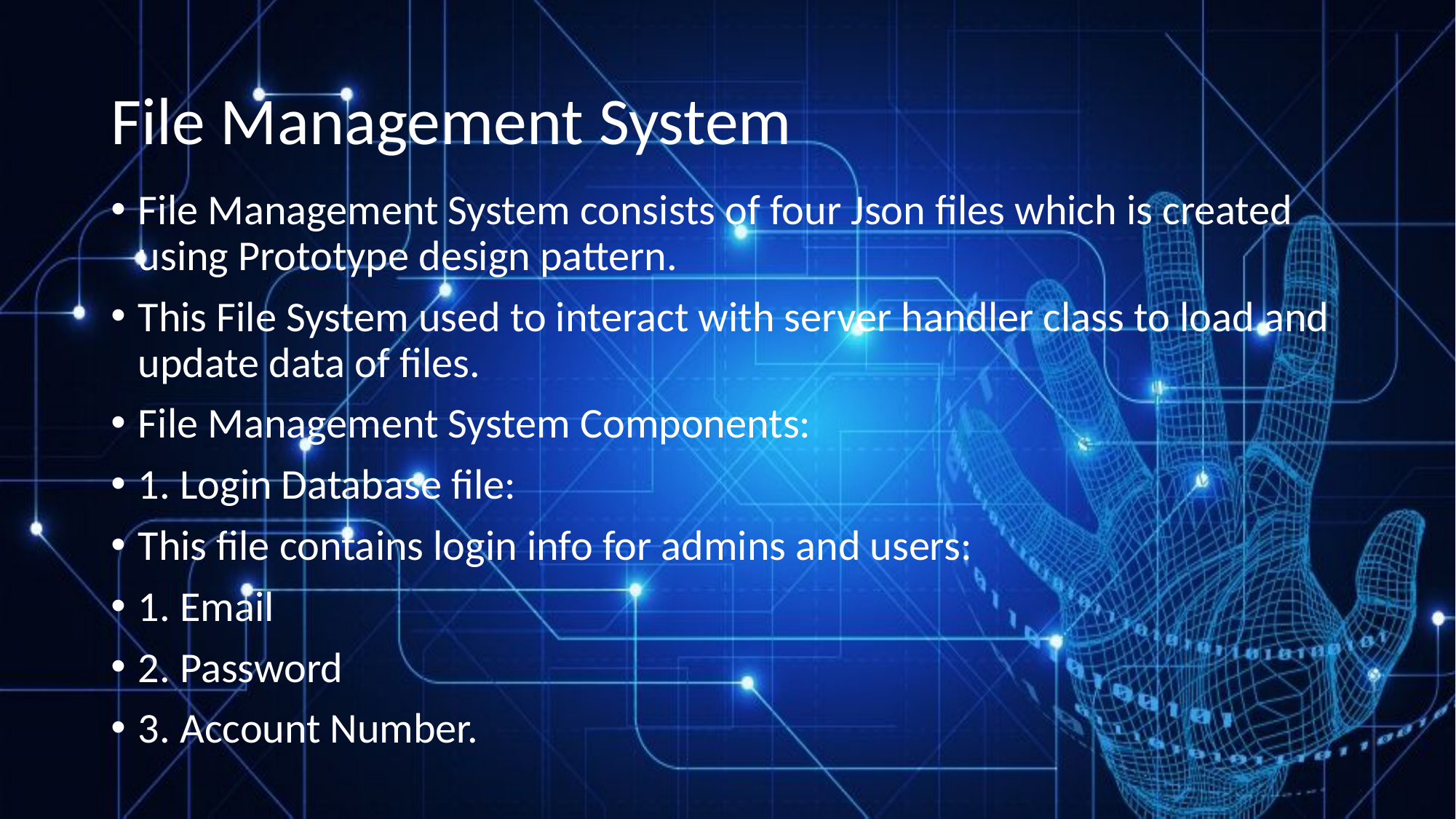

# File Management System
File Management System consists of four Json files which is created using Prototype design pattern.
This File System used to interact with server handler class to load and update data of files.
File Management System Components:
1. Login Database file:
This file contains login info for admins and users:
1. Email
2. Password
3. Account Number.